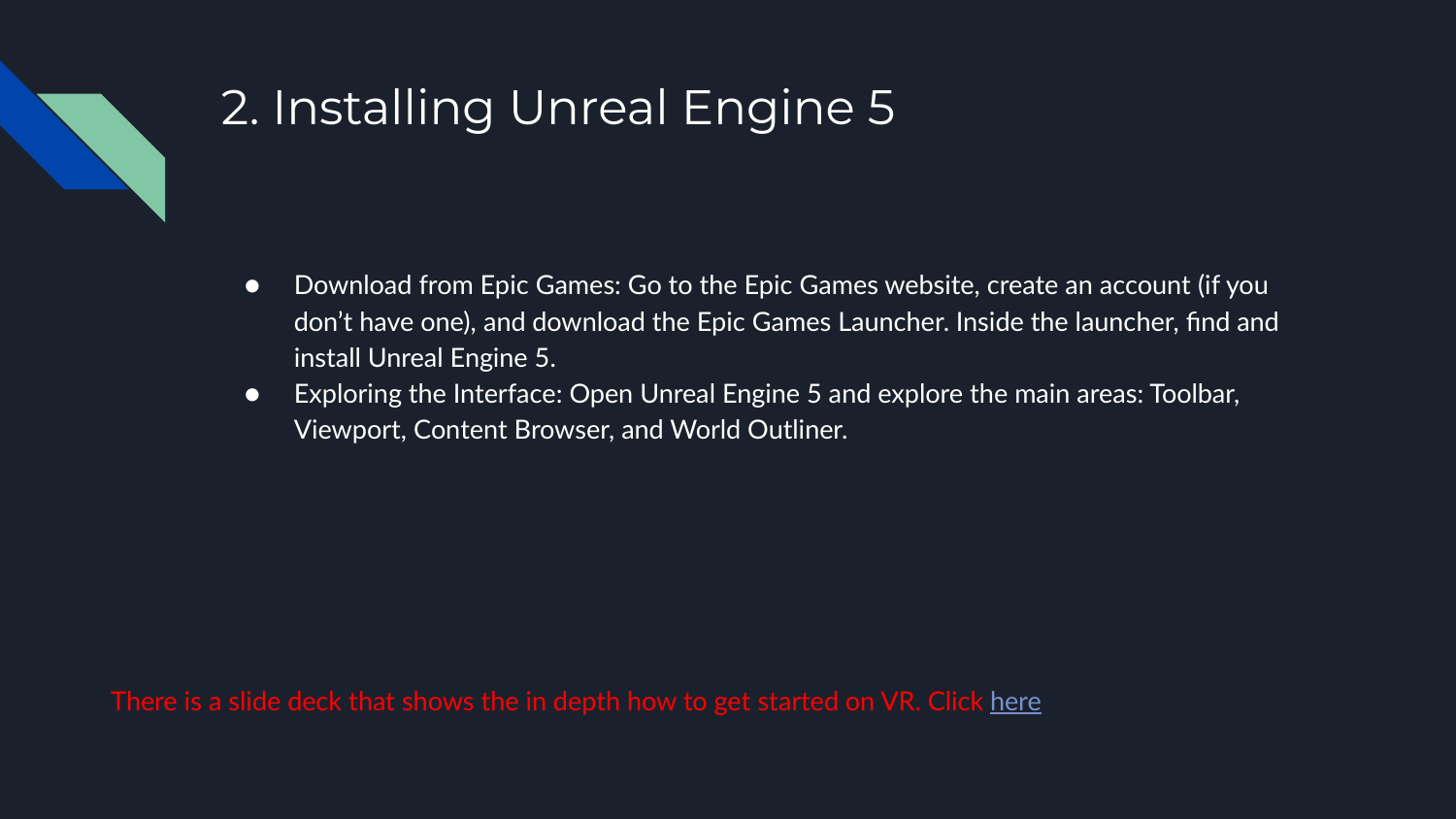

# 2. Installing Unreal Engine 5
Download from Epic Games: Go to the Epic Games website, create an account (if you don’t have one), and download the Epic Games Launcher. Inside the launcher, find and install Unreal Engine 5.
Exploring the Interface: Open Unreal Engine 5 and explore the main areas: Toolbar, Viewport, Content Browser, and World Outliner.

There is a slide deck that shows the in depth how to get started on VR. Click here